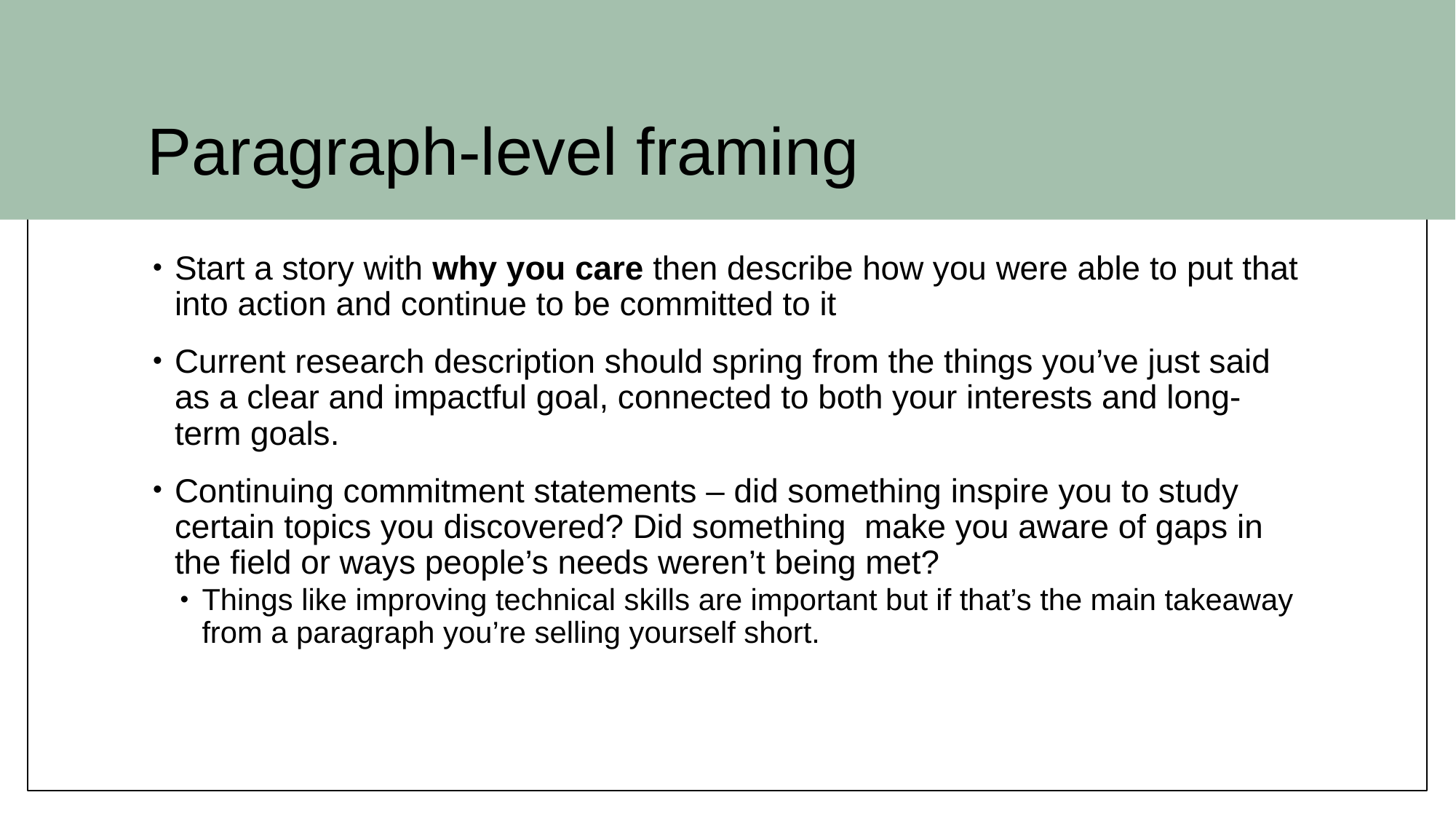

# Paragraph-level framing
Start a story with why you care then describe how you were able to put that into action and continue to be committed to it
Current research description should spring from the things you’ve just said as a clear and impactful goal, connected to both your interests and long-term goals.
Continuing commitment statements – did something inspire you to study certain topics you discovered? Did something  make you aware of gaps in the field or ways people’s needs weren’t being met?
Things like improving technical skills are important but if that’s the main takeaway from a paragraph you’re selling yourself short.